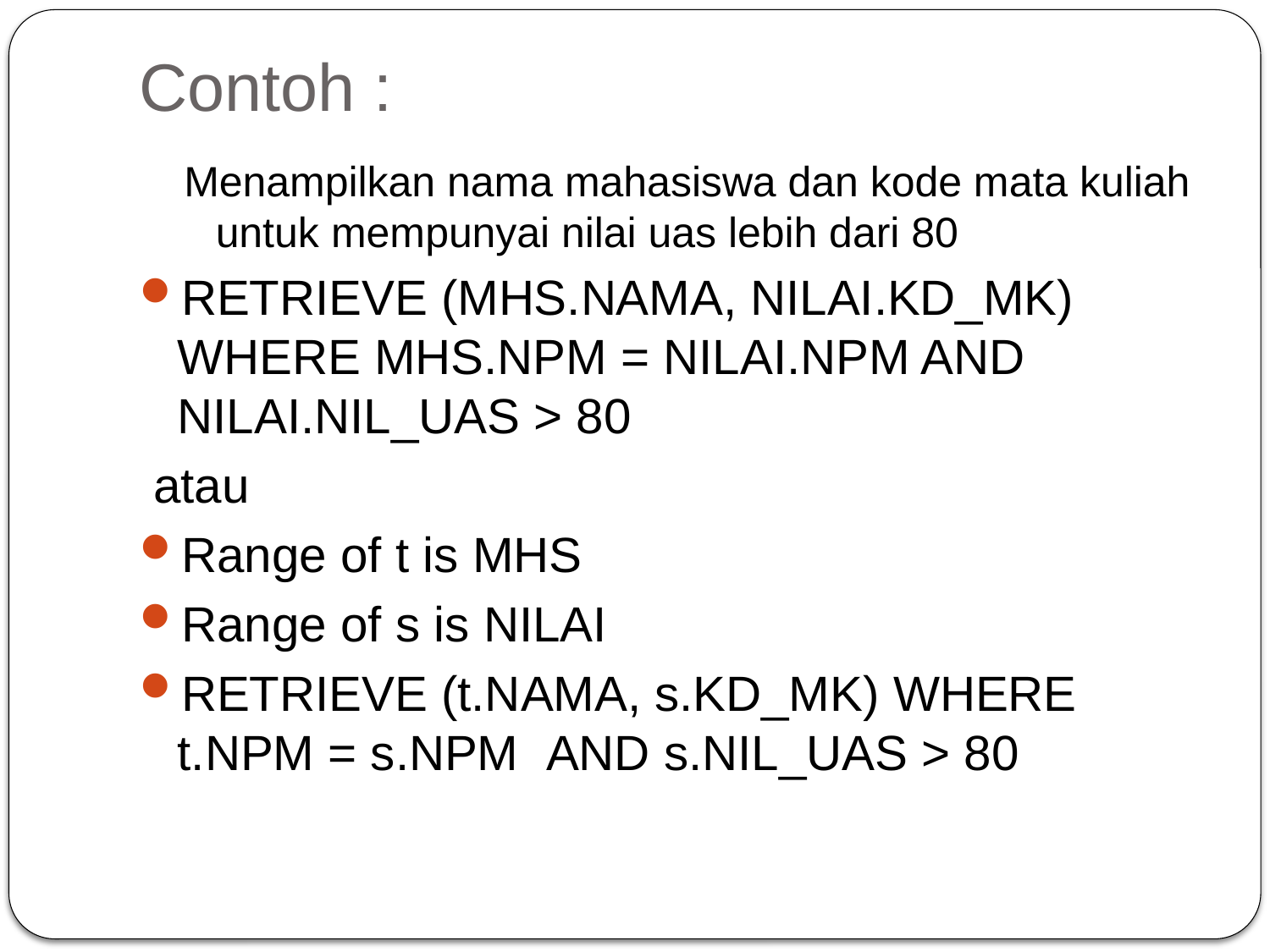

# Contoh :
Menampilkan nama mahasiswa dan kode mata kuliah untuk mempunyai nilai uas lebih dari 80
RETRIEVE (MHS.NAMA, NILAI.KD_MK) WHERE MHS.NPM = NILAI.NPM AND NILAI.NIL_UAS > 80
 atau
Range of t is MHS
Range of s is NILAI
RETRIEVE (t.NAMA, s.KD_MK) WHERE t.NPM = s.NPM  AND s.NIL_UAS > 80